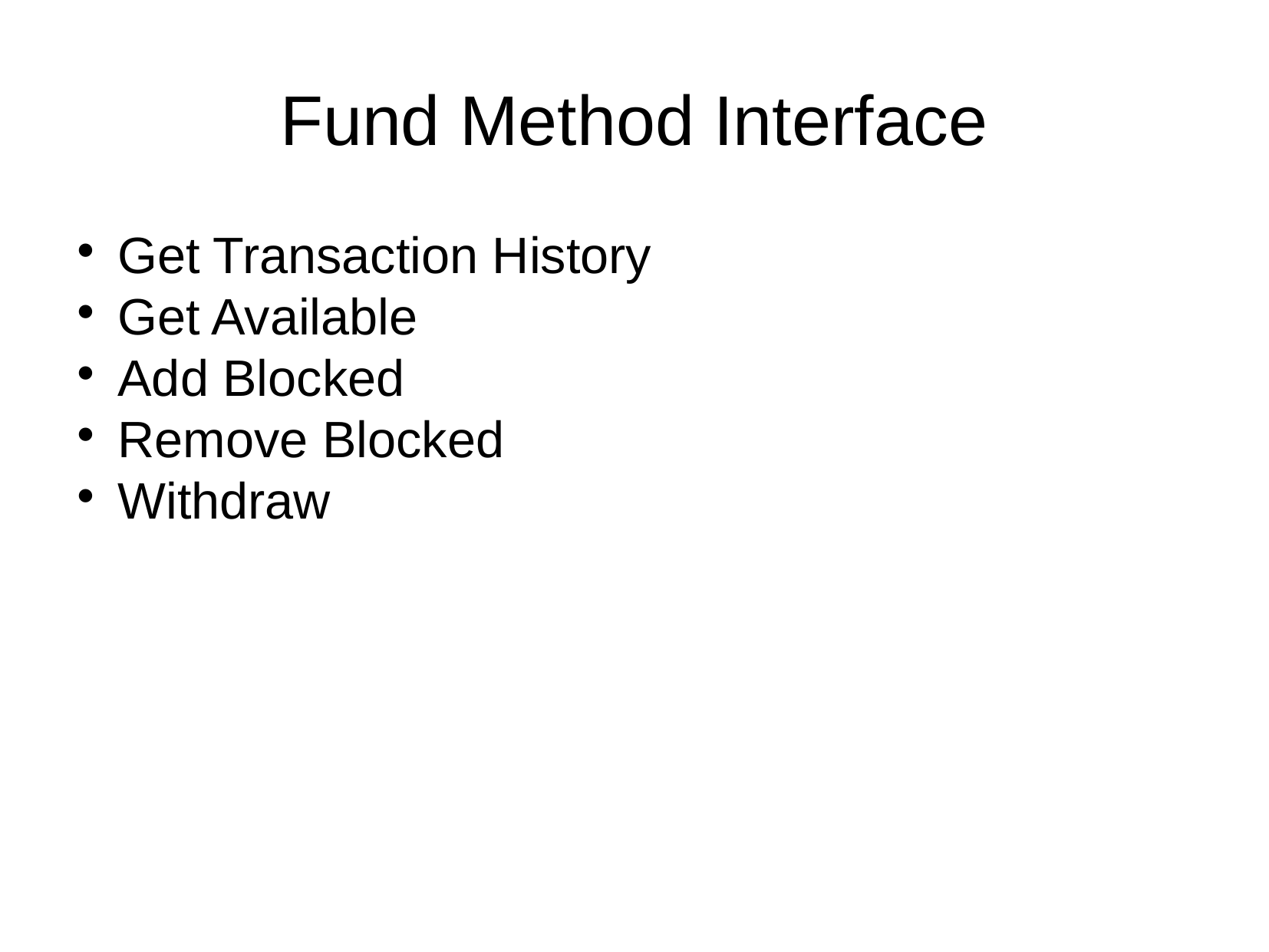

Fund Method Interface
Get Transaction History
Get Available
Add Blocked
Remove Blocked
Withdraw